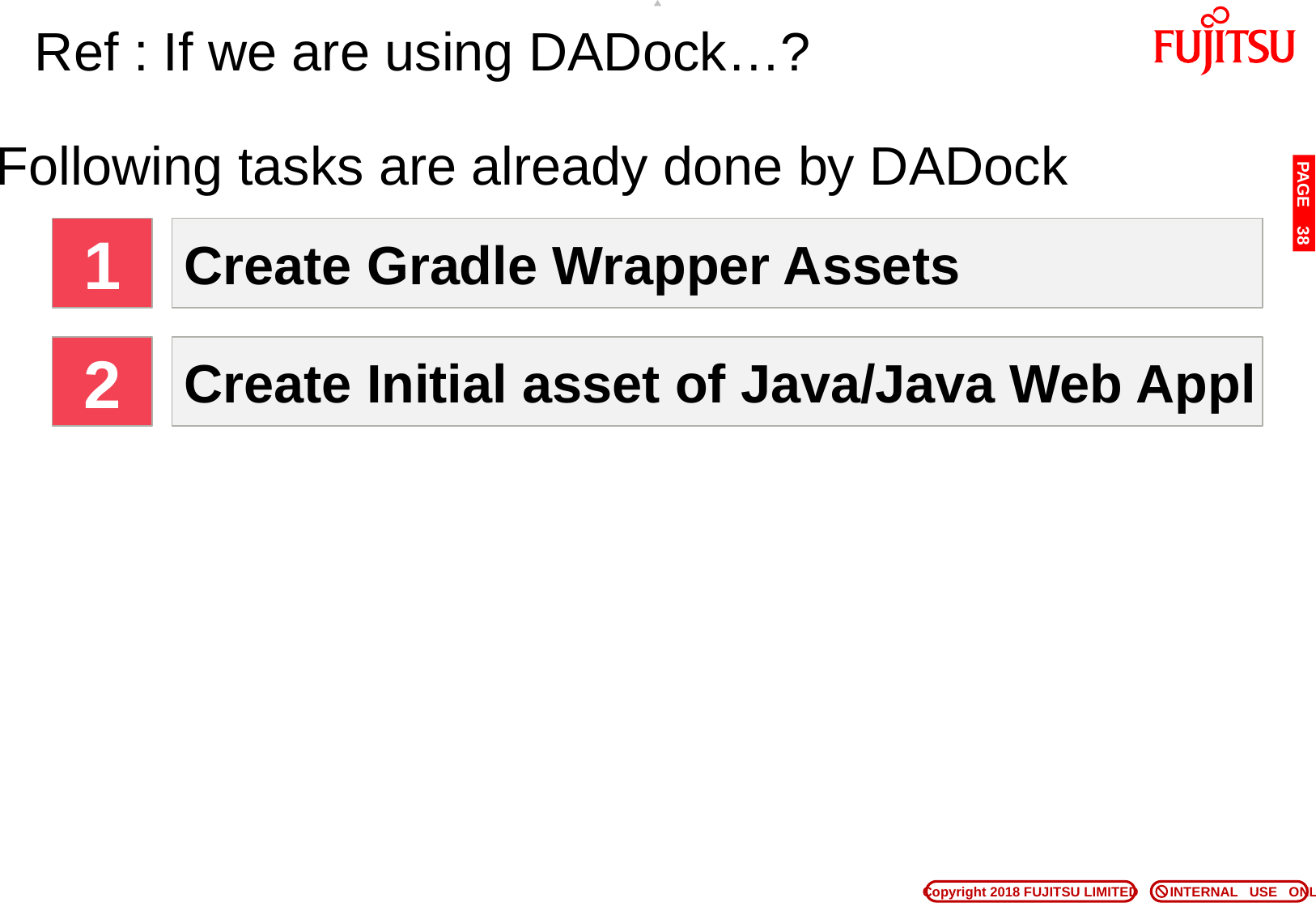

# Ref : If we are using DADock…?
Following tasks are already done by DADock
PAGE    38
1
Create Gradle Wrapper Assets
2
Create Initial asset of Java/Java Web Appl